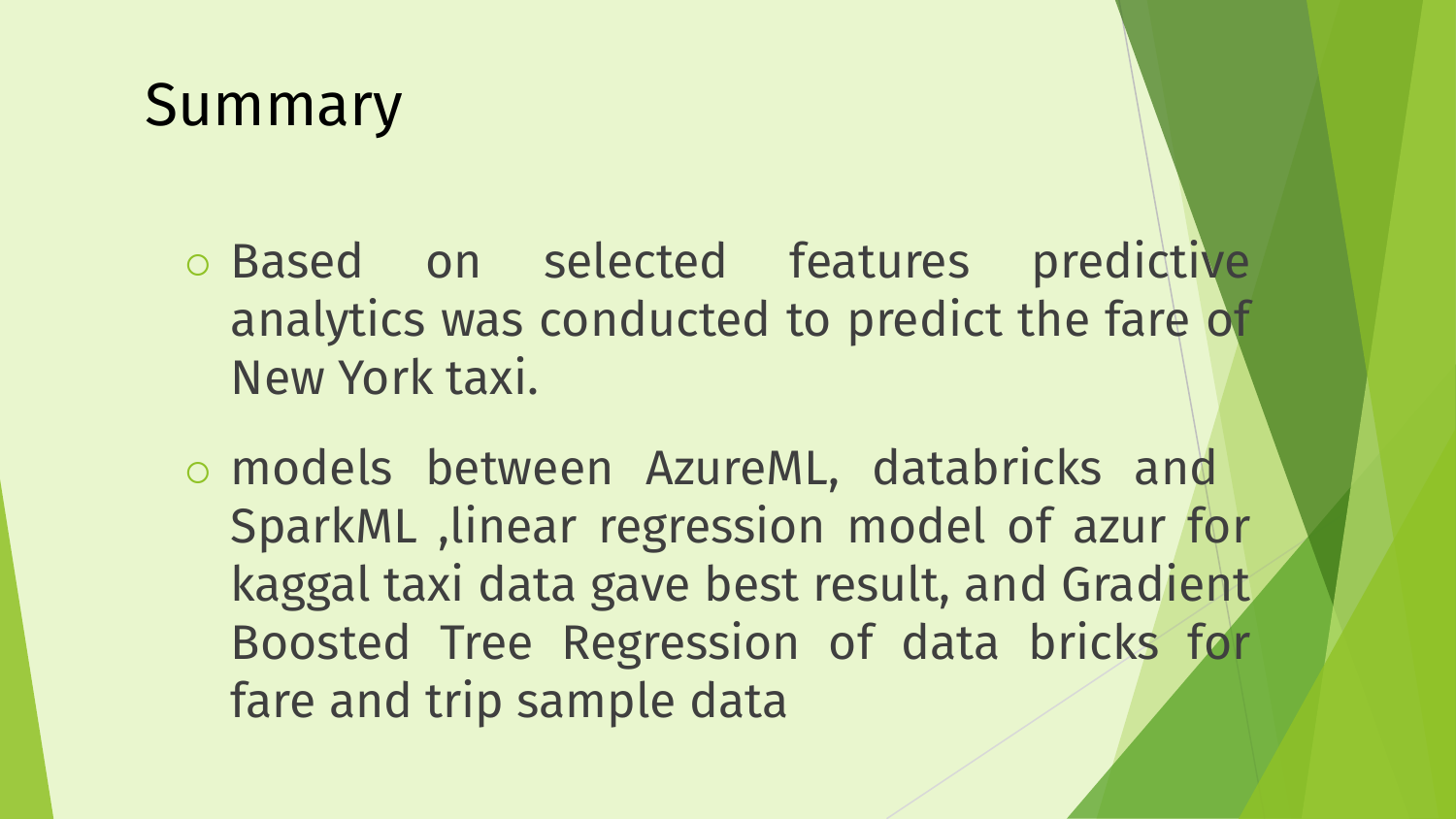

# Summary
Based on selected features predictive analytics was conducted to predict the fare of New York taxi.
models between AzureML, databricks and  SparkML ,linear regression model of azur for kaggal taxi data gave best result, and Gradient Boosted Tree Regression of data bricks for fare and trip sample data